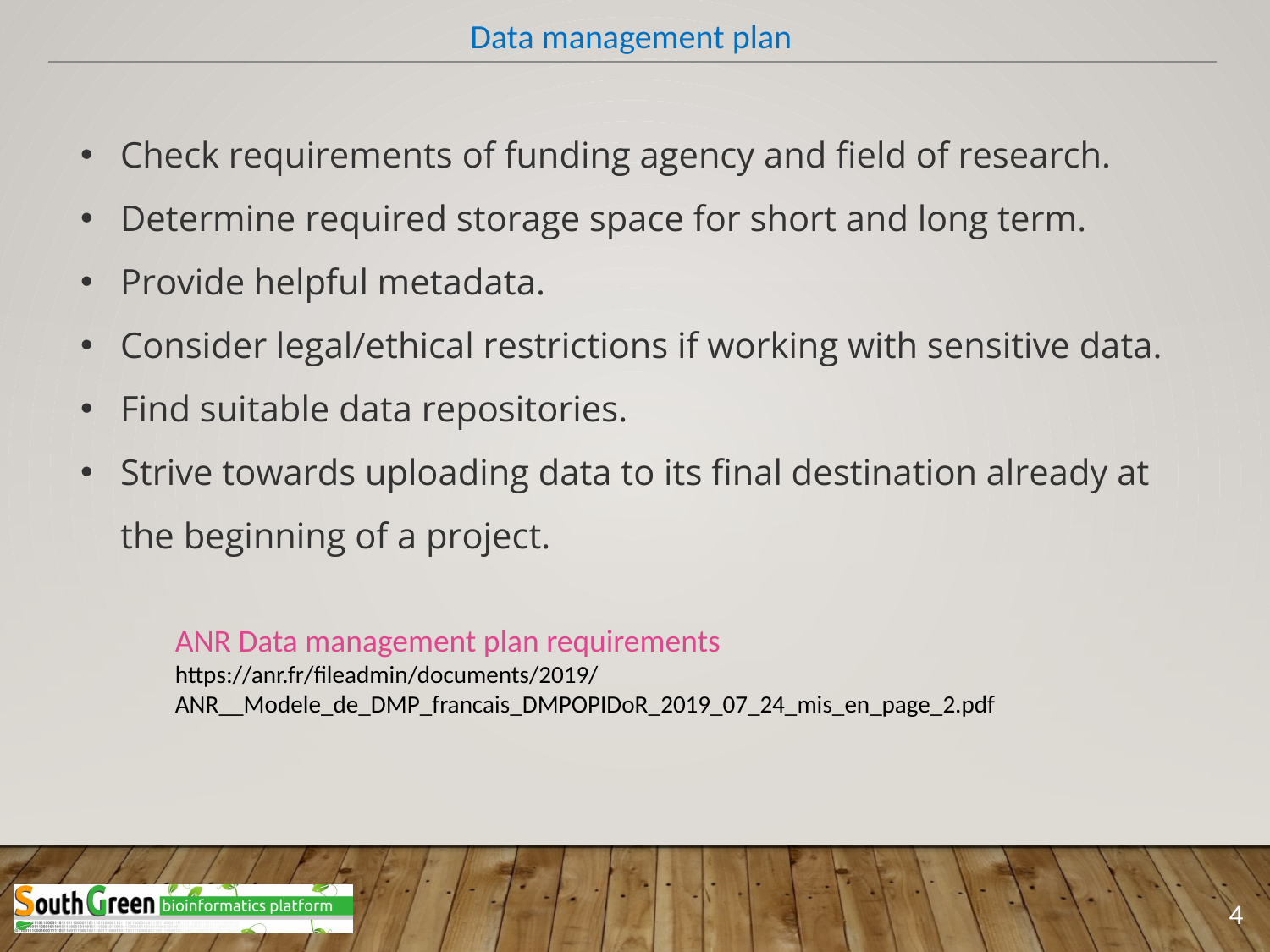

Data management plan
Check requirements of funding agency and field of research.
Determine required storage space for short and long term.
Provide helpful metadata.
Consider legal/ethical restrictions if working with sensitive data.
Find suitable data repositories.
Strive towards uploading data to its final destination already at the beginning of a project.
ANR Data management plan requirements
https://anr.fr/fileadmin/documents/2019/ANR__Modele_de_DMP_francais_DMPOPIDoR_2019_07_24_mis_en_page_2.pdf
4